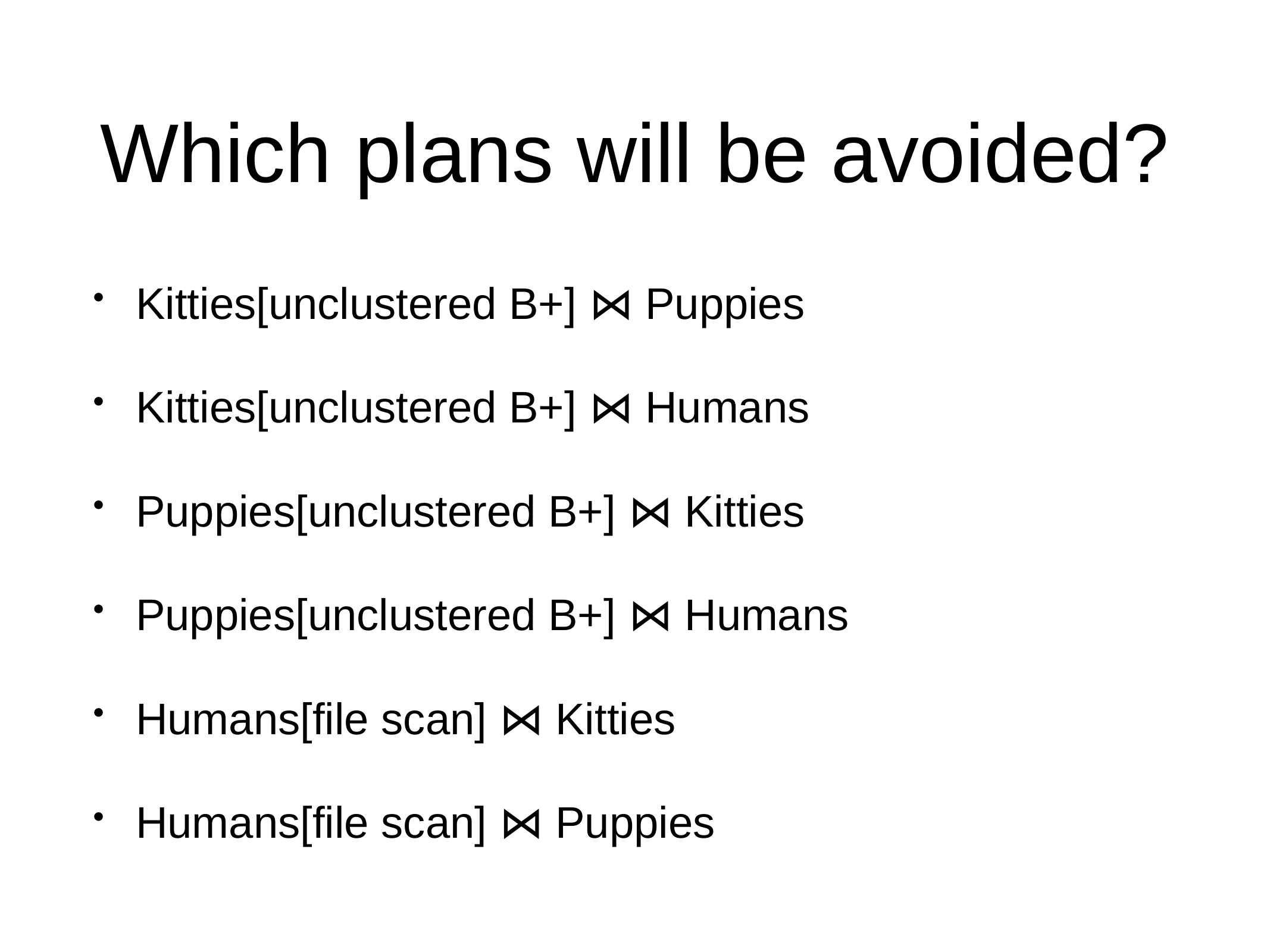

# Which plans will be avoided?
Kitties[unclustered B+] ⋈ Puppies
Kitties[unclustered B+] ⋈ Humans
Puppies[unclustered B+] ⋈ Kitties
Puppies[unclustered B+] ⋈ Humans
Humans[file scan] ⋈ Kitties
Humans[file scan] ⋈ Puppies